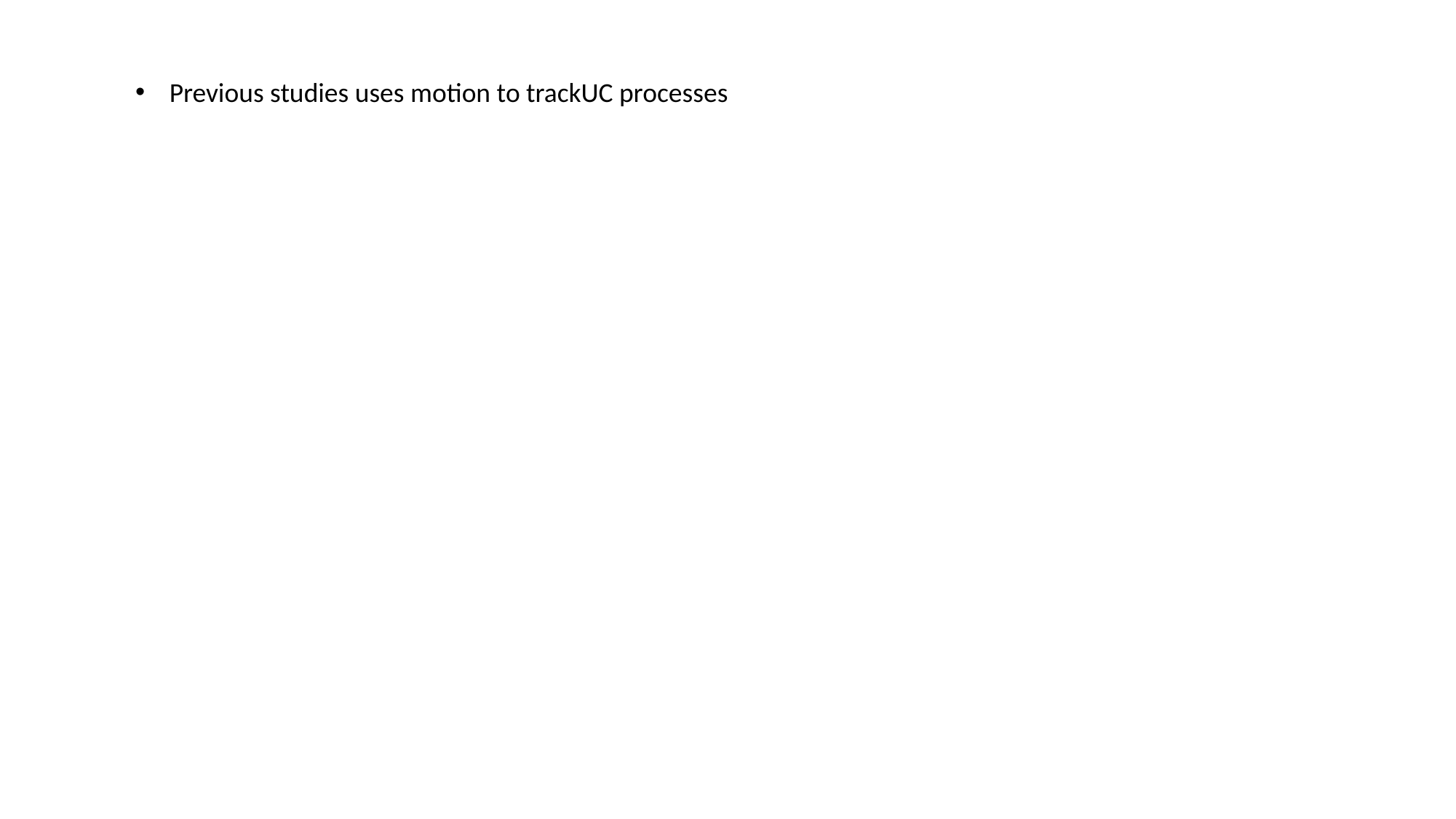

Previous studies uses motion to trackUC processes